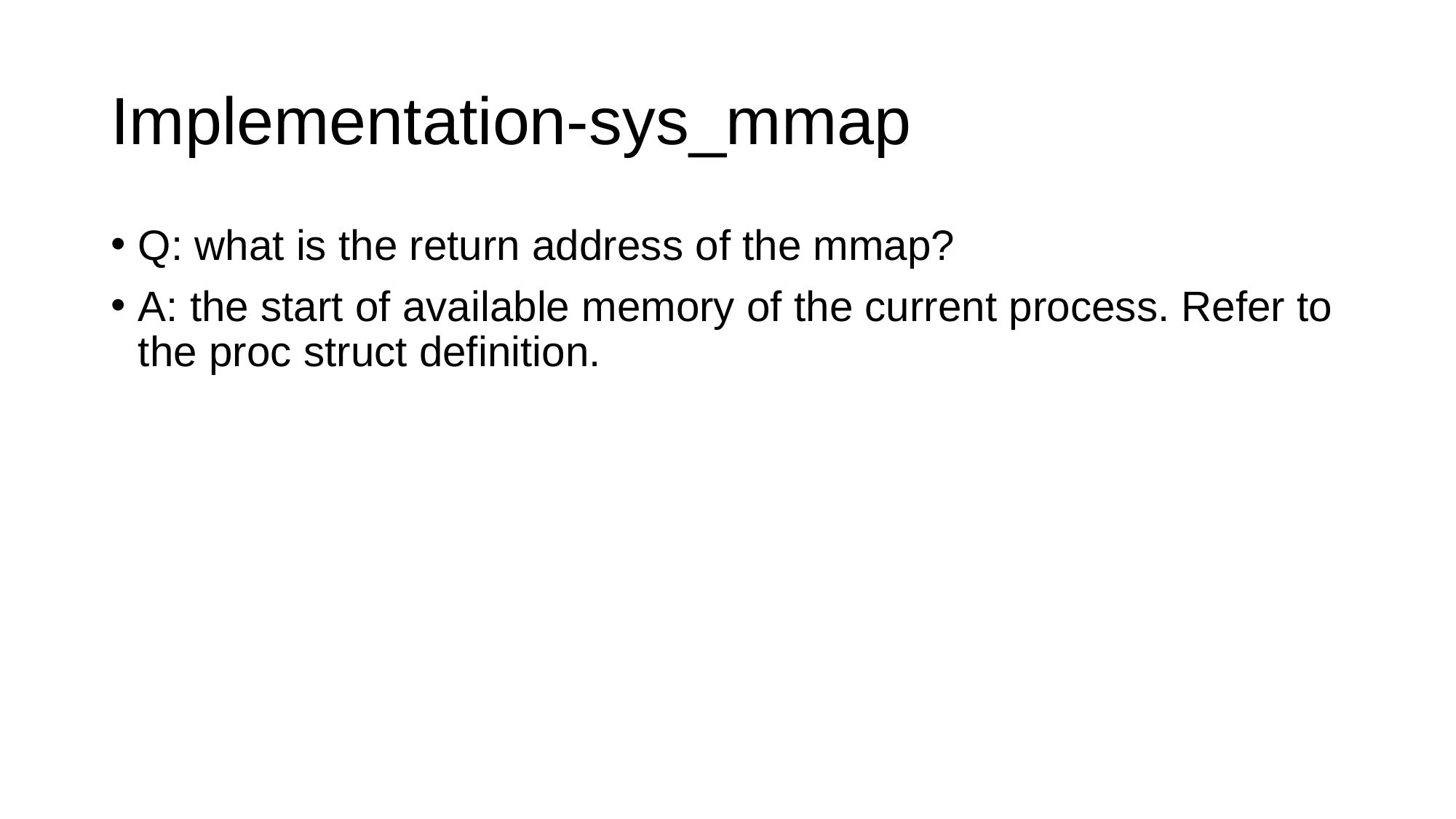

# Implementation-sys_mmap
Q: what is the return address of the mmap?
A: the start of available memory of the current process. Refer to the proc struct definition.